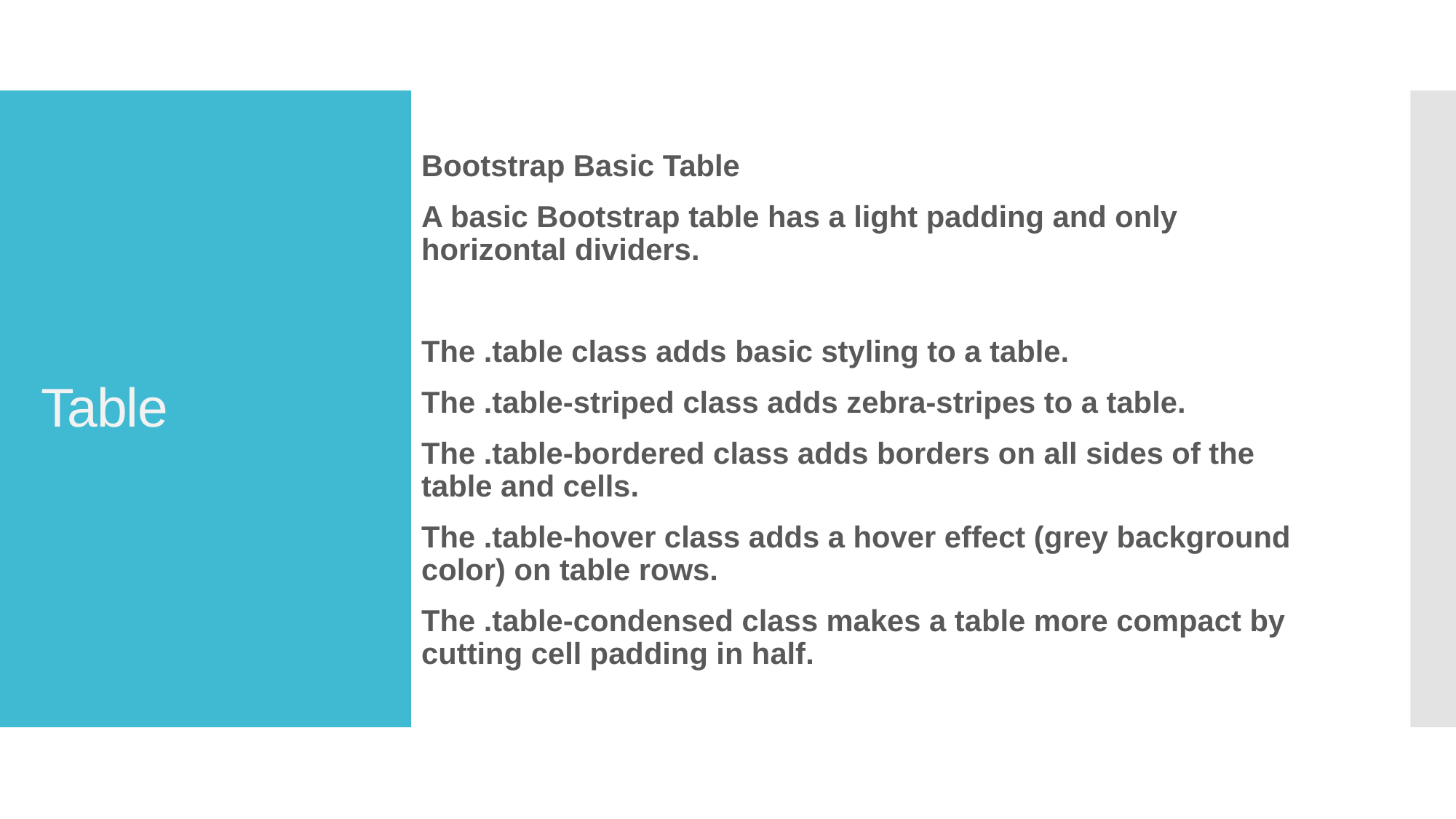

Bootstrap Basic Table
A basic Bootstrap table has a light padding and only horizontal dividers.

The .table class adds basic styling to a table.
The .table-striped class adds zebra-stripes to a table.
The .table-bordered class adds borders on all sides of the table and cells.
The .table-hover class adds a hover effect (grey background color) on table rows.
The .table-condensed class makes a table more compact by cutting cell padding in half.

# Table